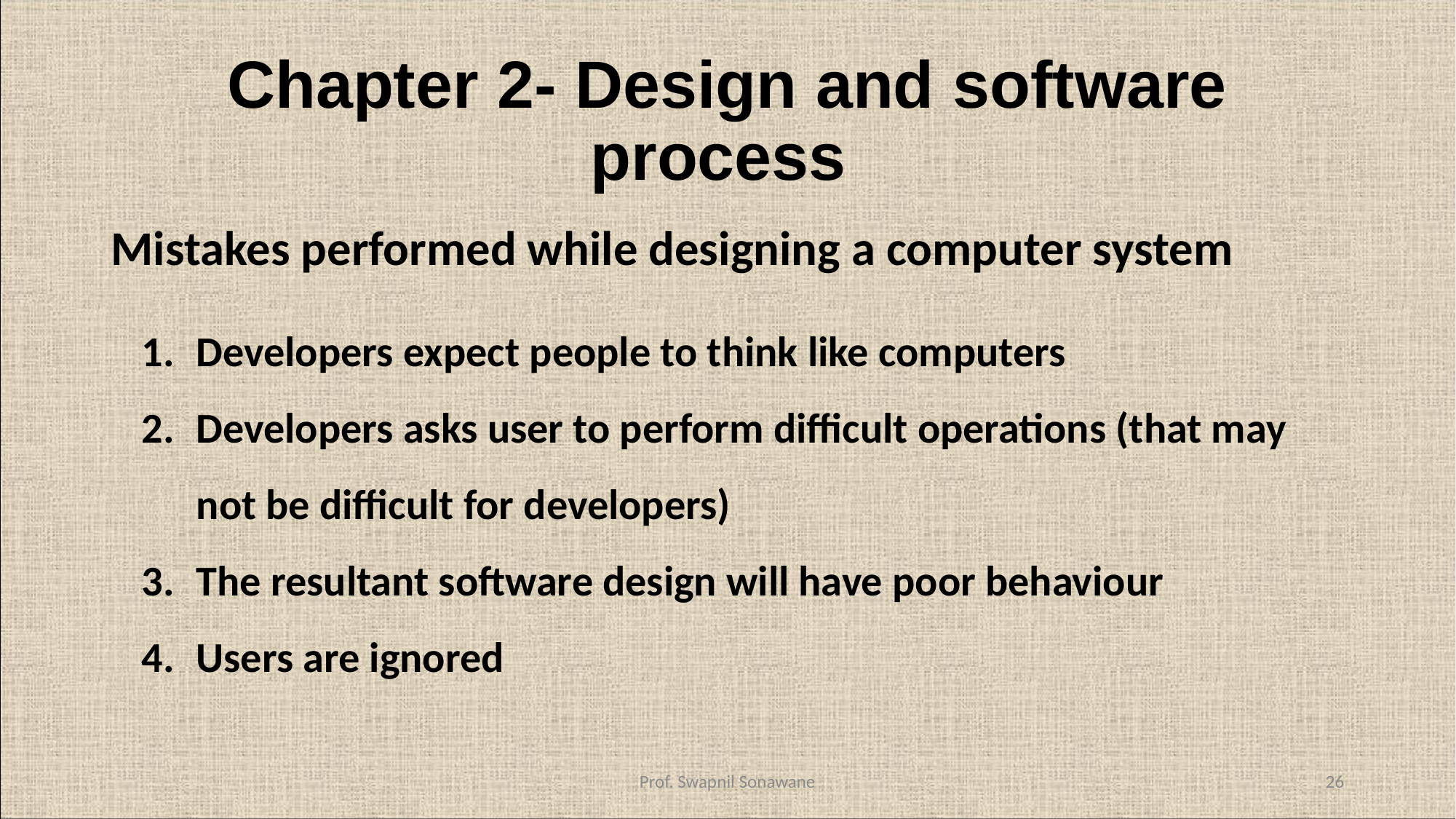

# Chapter 2- Design and software process
Mistakes performed while designing a computer system

Developers expect people to think like computers
Developers asks user to perform difficult operations (that may not be difficult for developers)
The resultant software design will have poor behaviour
Users are ignored

Prof. Swapnil Sonawane
26